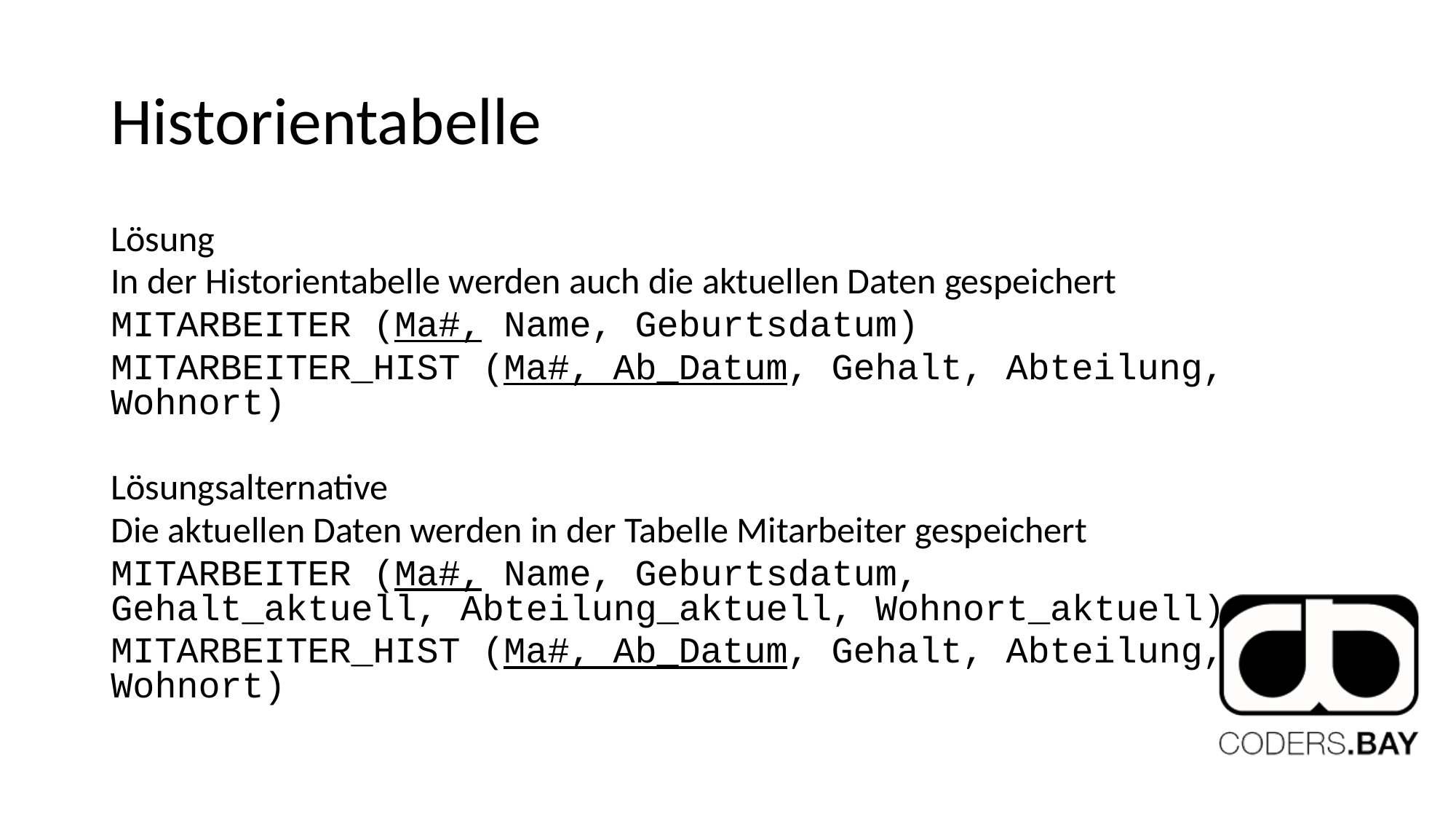

# Historientabelle
Lösung
In der Historientabelle werden auch die aktuellen Daten gespeichert
MITARBEITER (Ma#, Name, Geburtsdatum)
MITARBEITER_HIST (Ma#, Ab_Datum, Gehalt, Abteilung, Wohnort)

Lösungsalternative
Die aktuellen Daten werden in der Tabelle Mitarbeiter gespeichert
MITARBEITER (Ma#, Name, Geburtsdatum, Gehalt_aktuell, Abteilung_aktuell, Wohnort_aktuell)
MITARBEITER_HIST (Ma#, Ab_Datum, Gehalt, Abteilung, Wohnort)